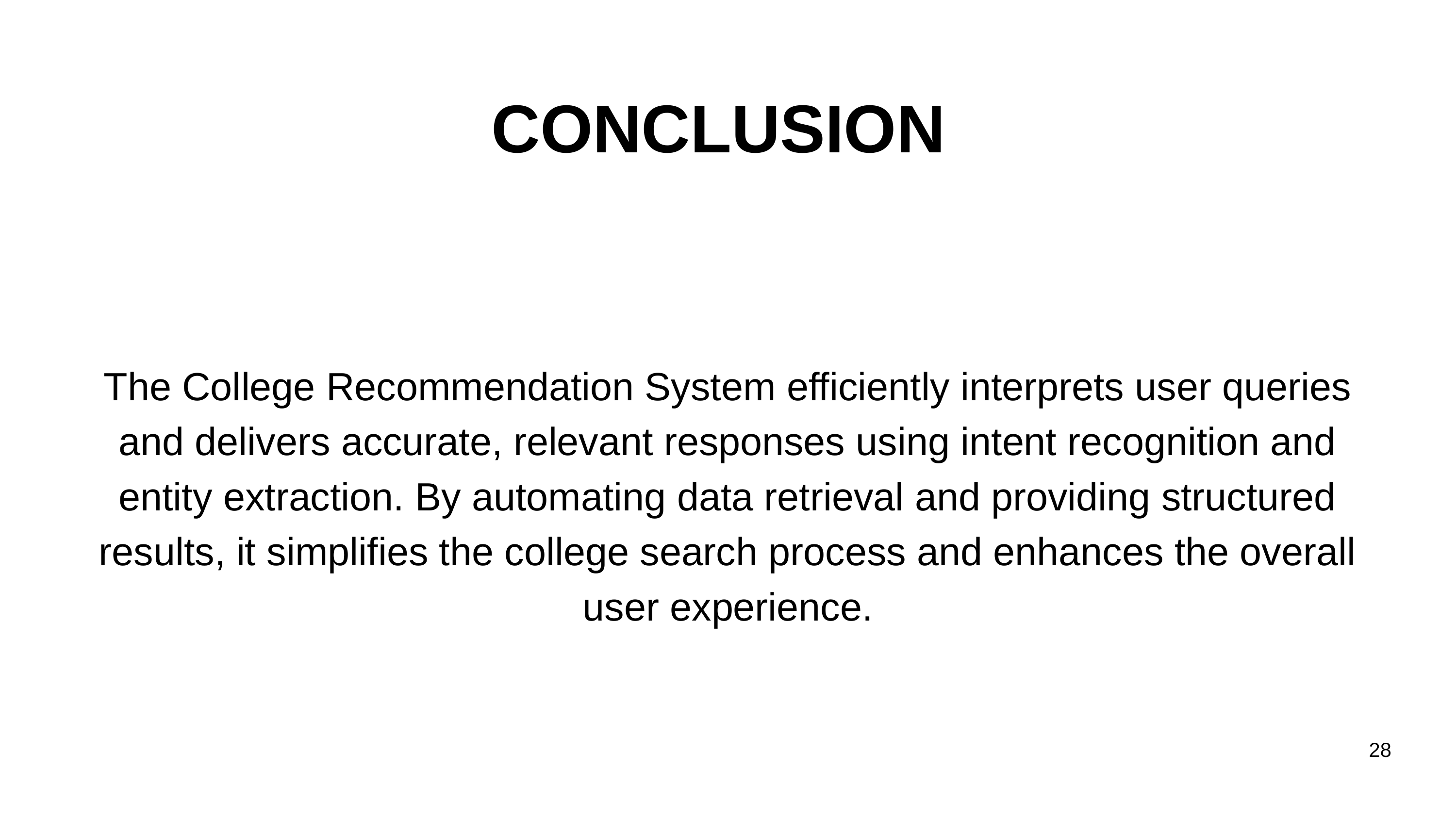

CONCLUSION

The College Recommendation System efficiently interprets user queries and delivers accurate, relevant responses using intent recognition and entity extraction. By automating data retrieval and providing structured results, it simplifies the college search process and enhances the overall user experience.

28